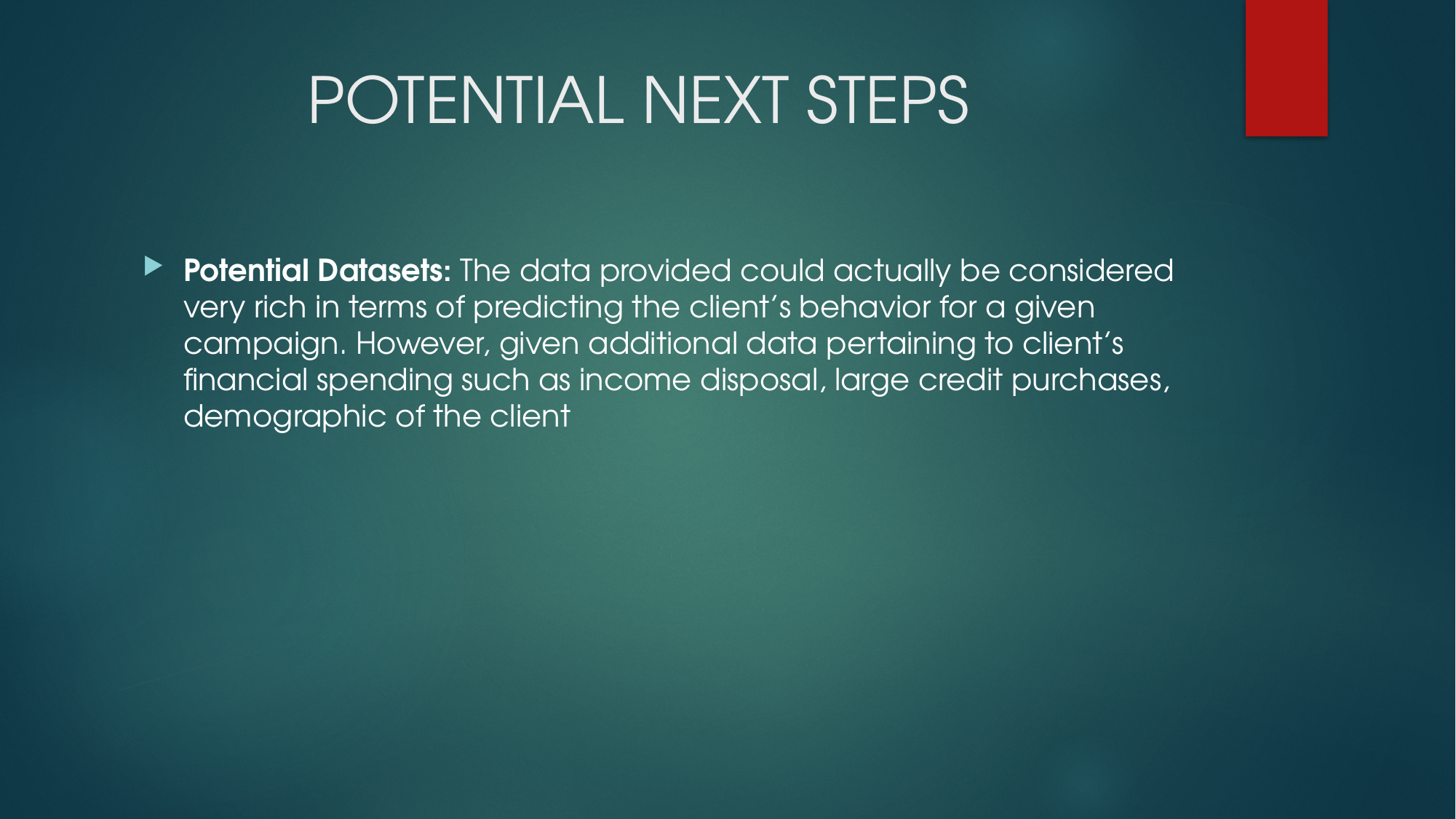

# POTENTIAL NEXT STEPS
Potential Datasets: The data provided could actually be considered very rich in terms of predicting the client’s behavior for a given campaign. However, given additional data pertaining to client’s financial spending such as income disposal, large credit purchases, demographic of the client